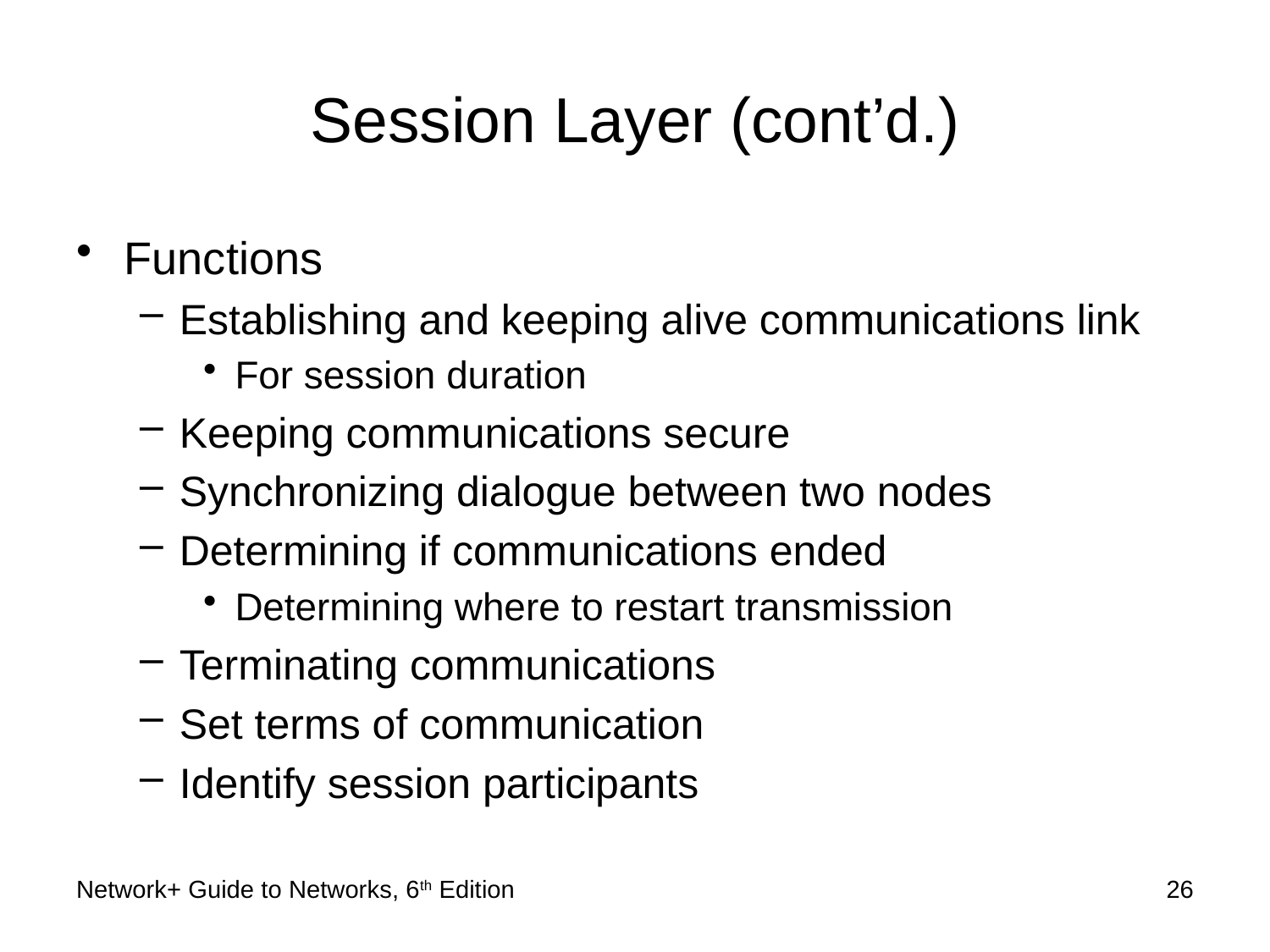

# Session Layer (cont’d.)
Functions
Establishing and keeping alive communications link
For session duration
Keeping communications secure
Synchronizing dialogue between two nodes
Determining if communications ended
Determining where to restart transmission
Terminating communications
Set terms of communication
Identify session participants
Network+ Guide to Networks, 6th Edition
26